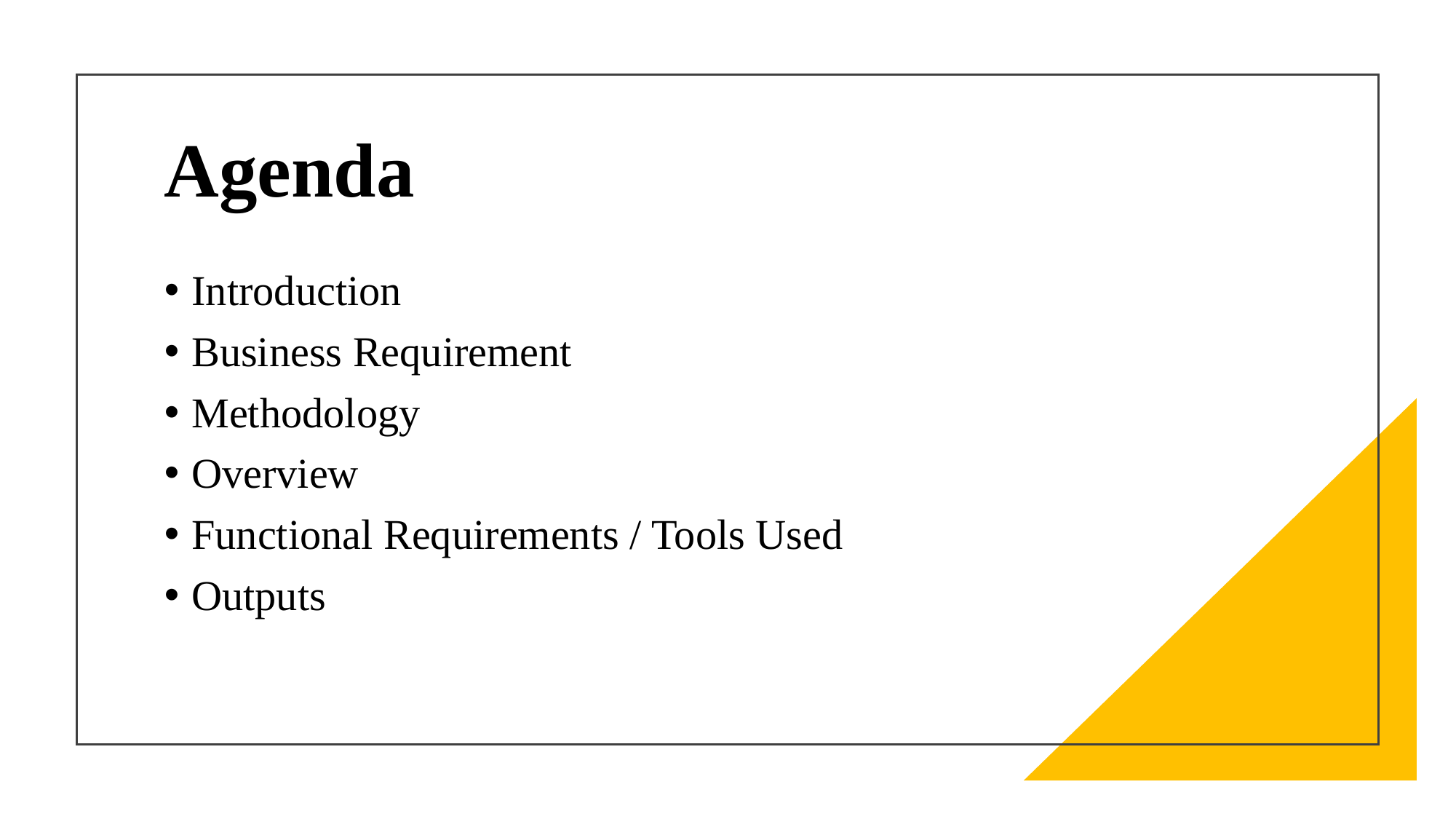

# Agenda
Introduction
Business Requirement
Methodology
Overview
Functional Requirements / Tools Used
Outputs